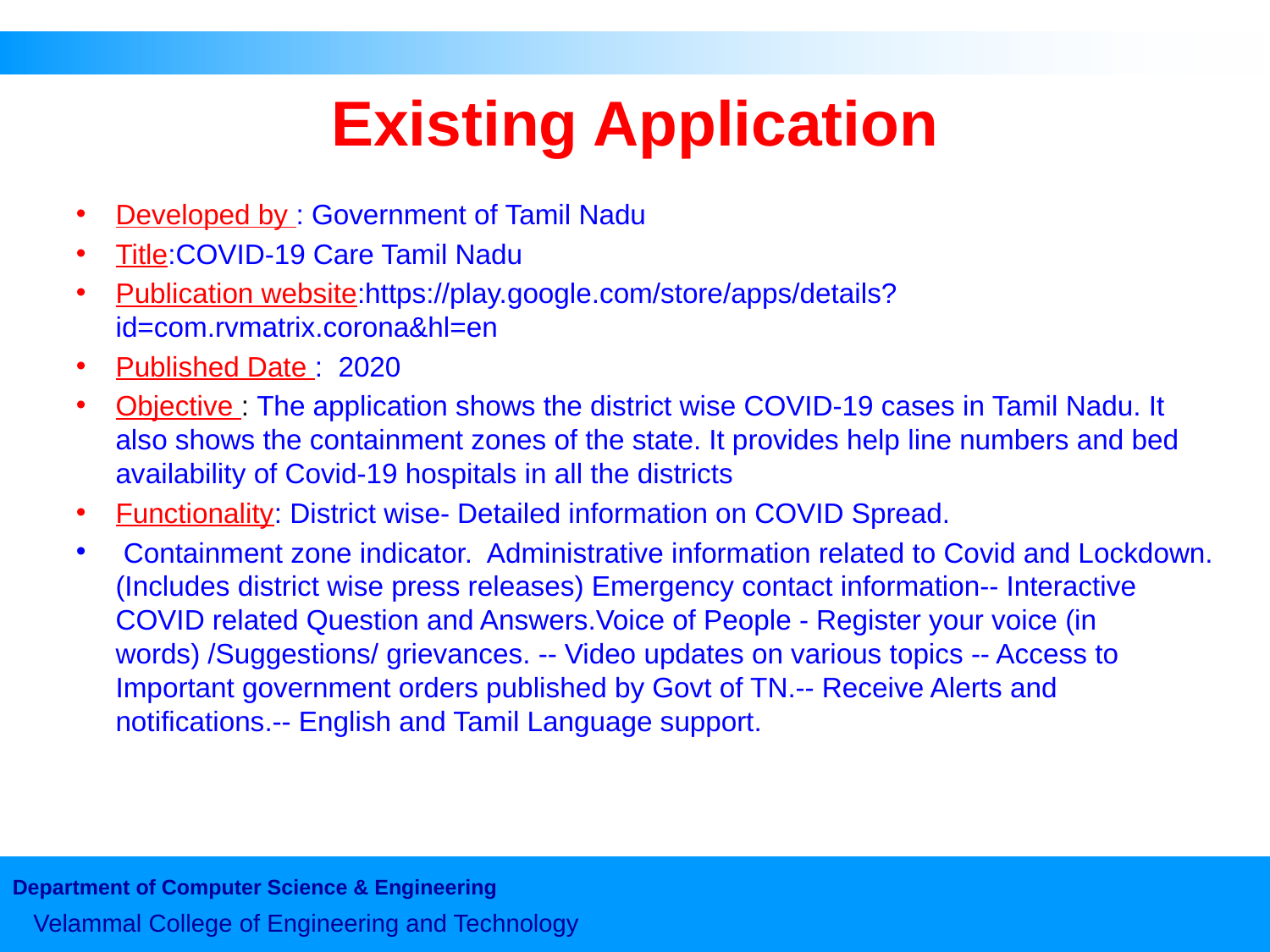

# Existing Application
Developed by : Government of Tamil Nadu
Title:COVID-19 Care Tamil Nadu
Publication website:https://play.google.com/store/apps/details?id=com.rvmatrix.corona&hl=en
Published Date :  2020
Objective : The application shows the district wise COVID-19 cases in Tamil Nadu. It also shows the containment zones of the state. It provides help line numbers and bed availability of Covid-19 hospitals in all the districts
Functionality: District wise- Detailed information on COVID Spread.
 Containment zone indicator.  Administrative information related to Covid and Lockdown.(Includes district wise press releases) Emergency contact information-- Interactive COVID related Question and Answers.Voice of People - Register your voice (in words) /Suggestions/ grievances. -- Video updates on various topics -- Access to Important government orders published by Govt of TN.-- Receive Alerts and notifications.-- English and Tamil Language support.
Department of Computer Science & Engineering
   Velammal College of Engineering and Technology